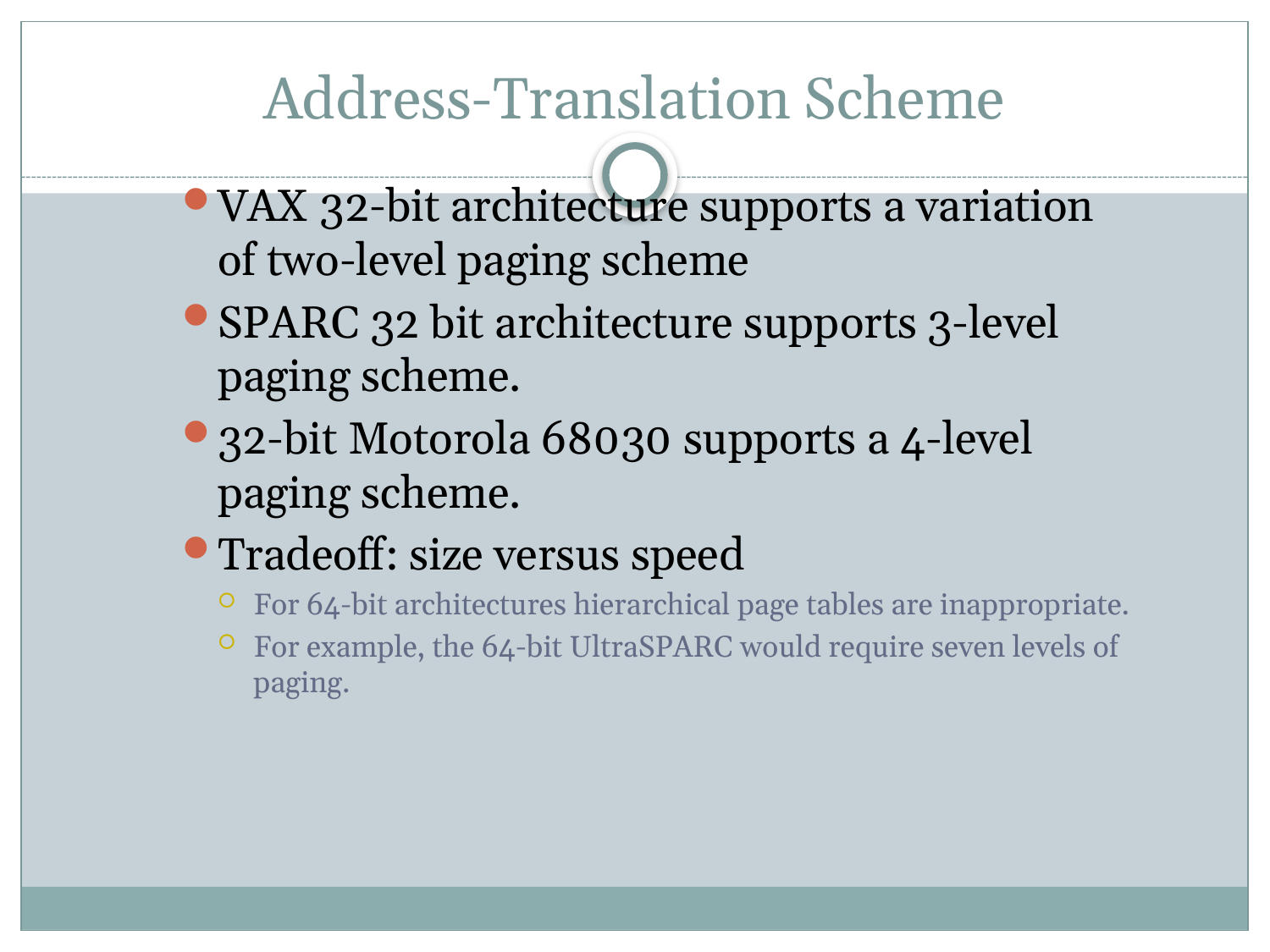

# Address-Translation Scheme
VAX 32-bit architecture supports a variation of two-level paging scheme
SPARC 32 bit architecture supports 3-level paging scheme.
32-bit Motorola 68030 supports a 4-level paging scheme.
Tradeoff: size versus speed
For 64-bit architectures hierarchical page tables are inappropriate.
For example, the 64-bit UltraSPARC would require seven levels of paging.